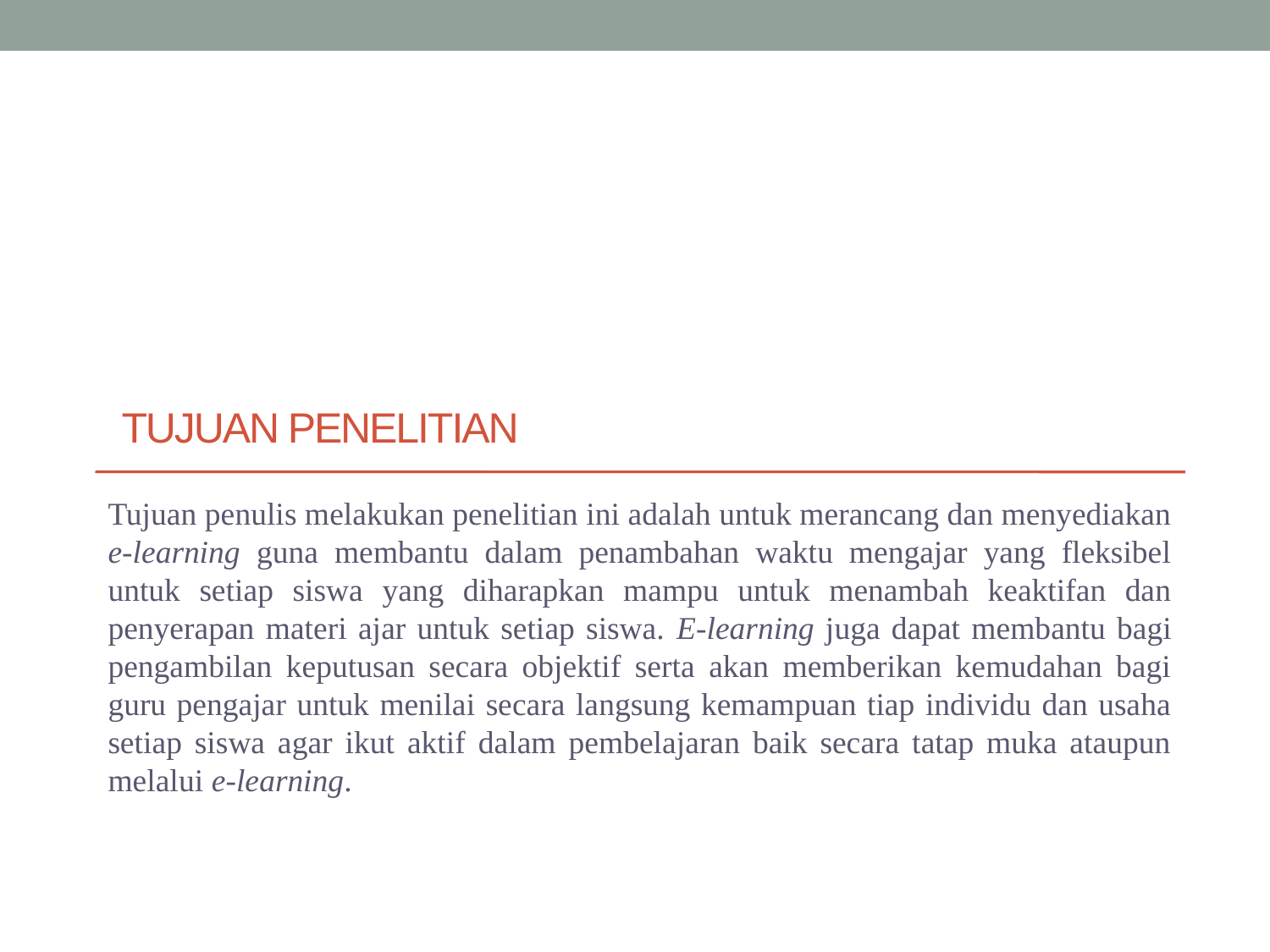

# Tujuan penelitian
Tujuan penulis melakukan penelitian ini adalah untuk merancang dan menyediakan e-learning guna membantu dalam penambahan waktu mengajar yang fleksibel untuk setiap siswa yang diharapkan mampu untuk menambah keaktifan dan penyerapan materi ajar untuk setiap siswa. E-learning juga dapat membantu bagi pengambilan keputusan secara objektif serta akan memberikan kemudahan bagi guru pengajar untuk menilai secara langsung kemampuan tiap individu dan usaha setiap siswa agar ikut aktif dalam pembelajaran baik secara tatap muka ataupun melalui e-learning.